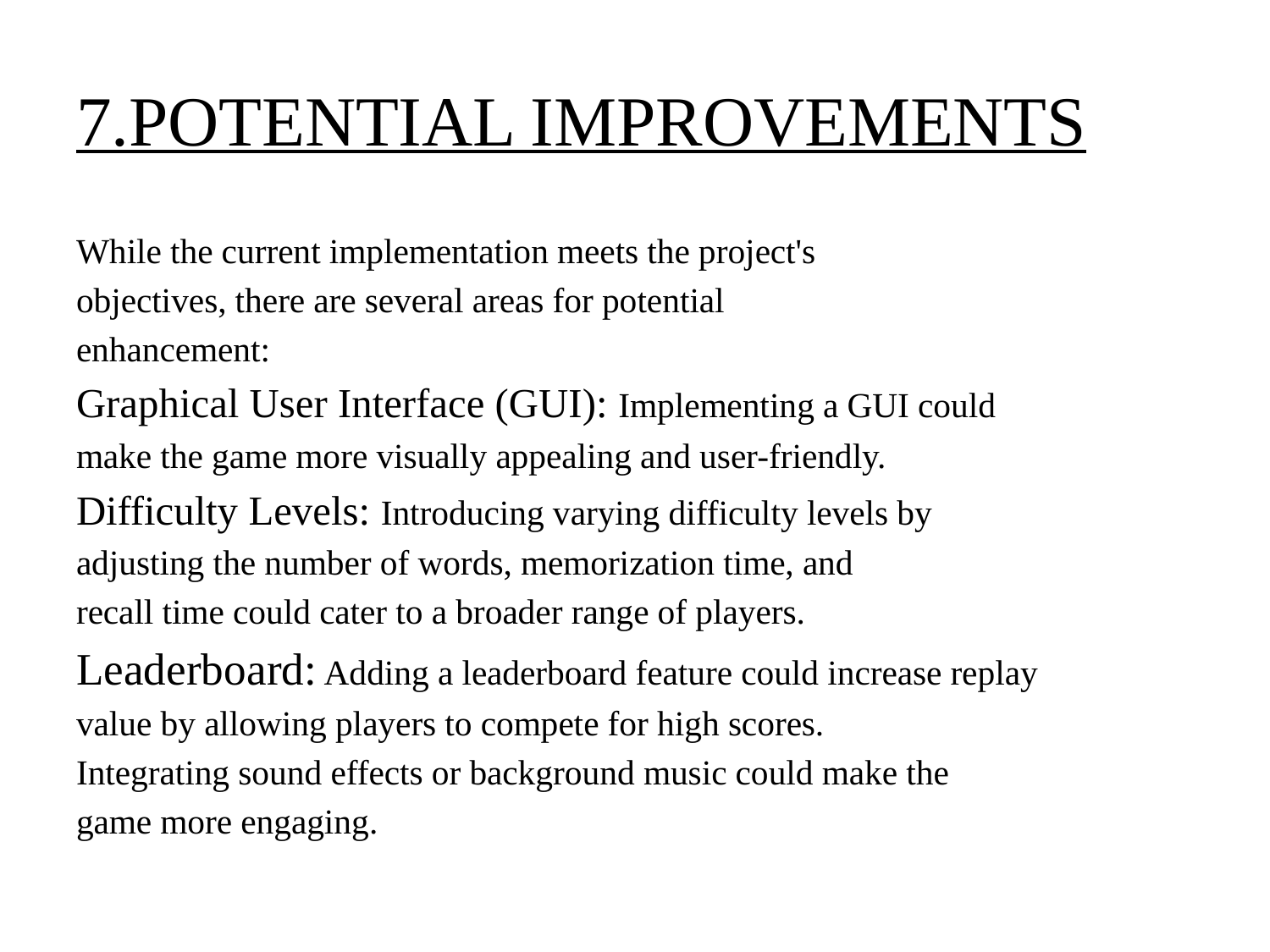

# 7.POTENTIAL IMPROVEMENTS
While the current implementation meets the project's
objectives, there are several areas for potential
enhancement:
Graphical User Interface (GUI): Implementing a GUI could
make the game more visually appealing and user-friendly.
Difficulty Levels: Introducing varying difficulty levels by
adjusting the number of words, memorization time, and
recall time could cater to a broader range of players.
Leaderboard: Adding a leaderboard feature could increase replay
value by allowing players to compete for high scores.
Integrating sound effects or background music could make the
game more engaging.